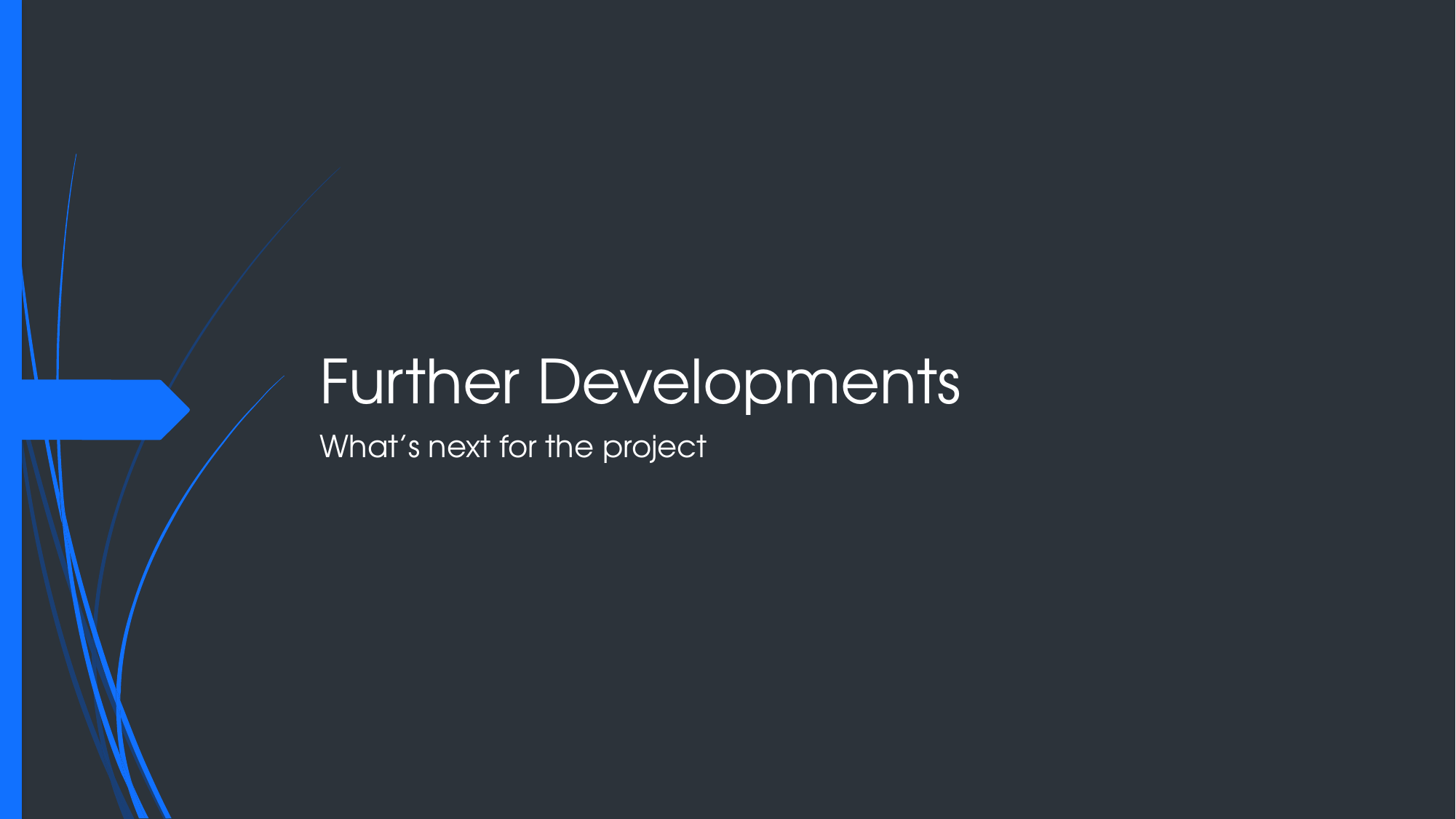

# Further Developments
What’s next for the project